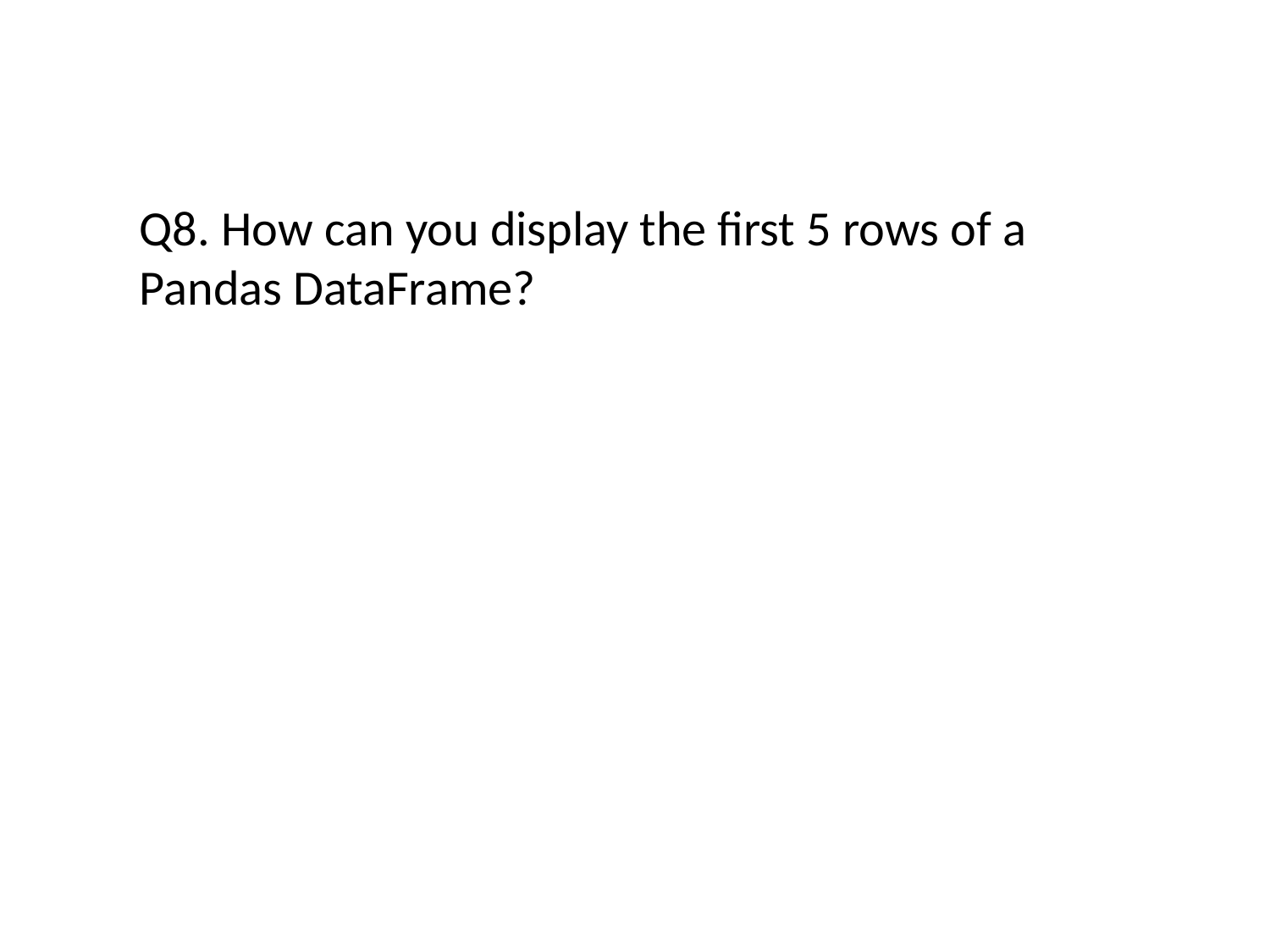

#
Q8. How can you display the first 5 rows of a Pandas DataFrame?